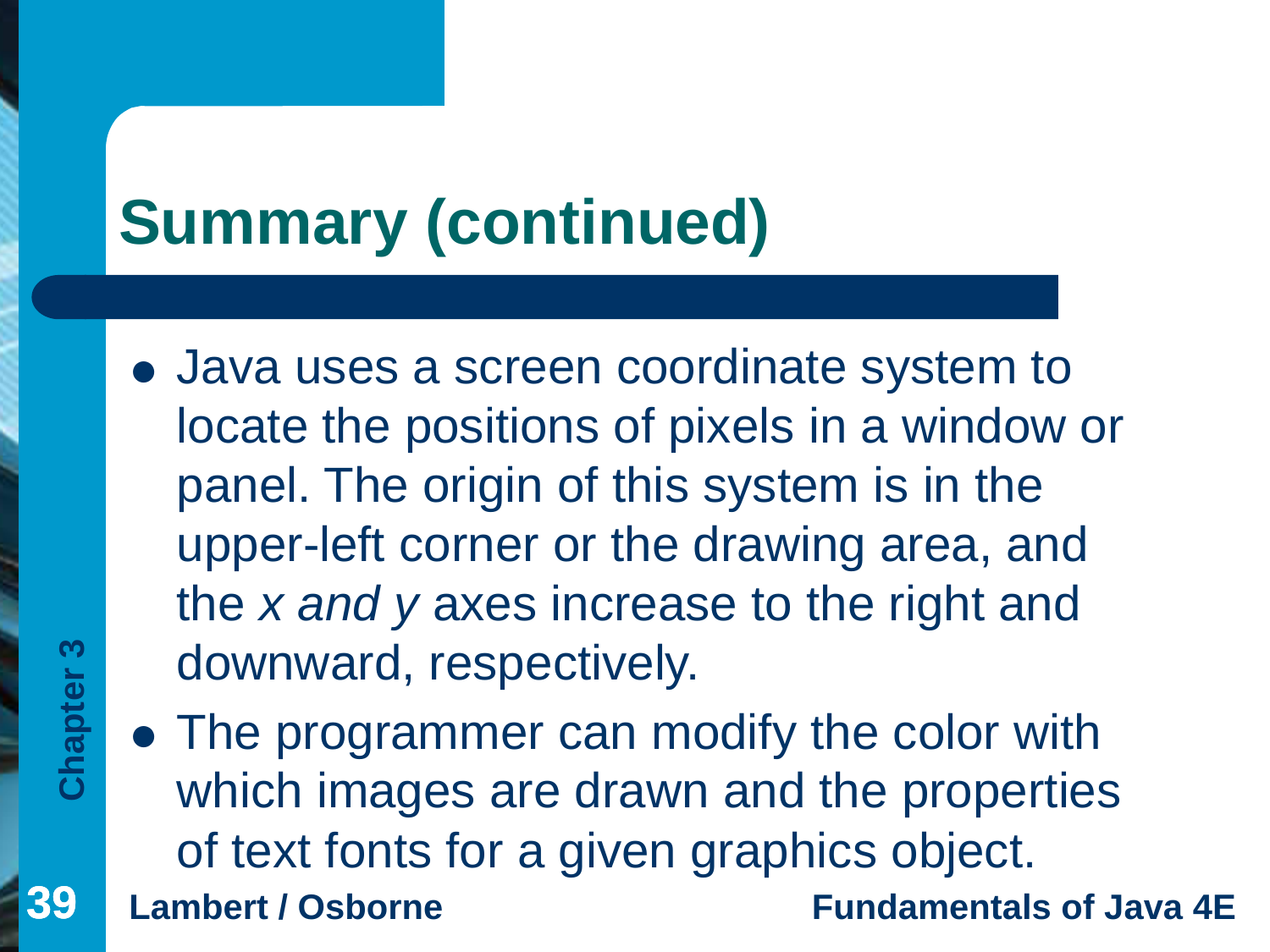

# Summary (continued)
Java uses a screen coordinate system to locate the positions of pixels in a window or panel. The origin of this system is in the upper-left corner or the drawing area, and the x and y axes increase to the right and downward, respectively.
The programmer can modify the color with which images are drawn and the properties of text fonts for a given graphics object.

39
39
39